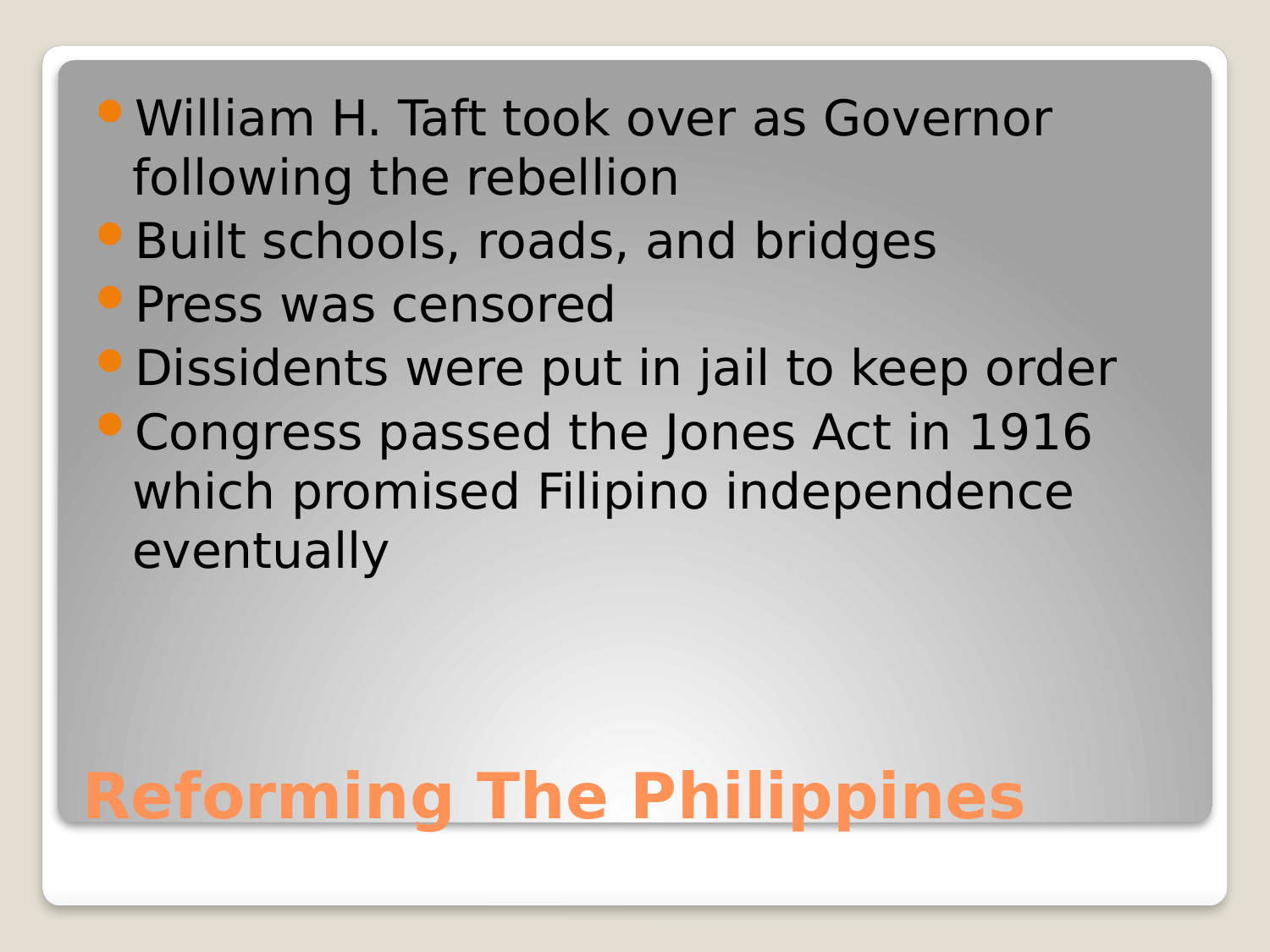

William H. Taft took over as Governor following the rebellion
Built schools, roads, and bridges
Press was censored
Dissidents were put in jail to keep order
Congress passed the Jones Act in 1916 which promised Filipino independence eventually
# Reforming The Philippines